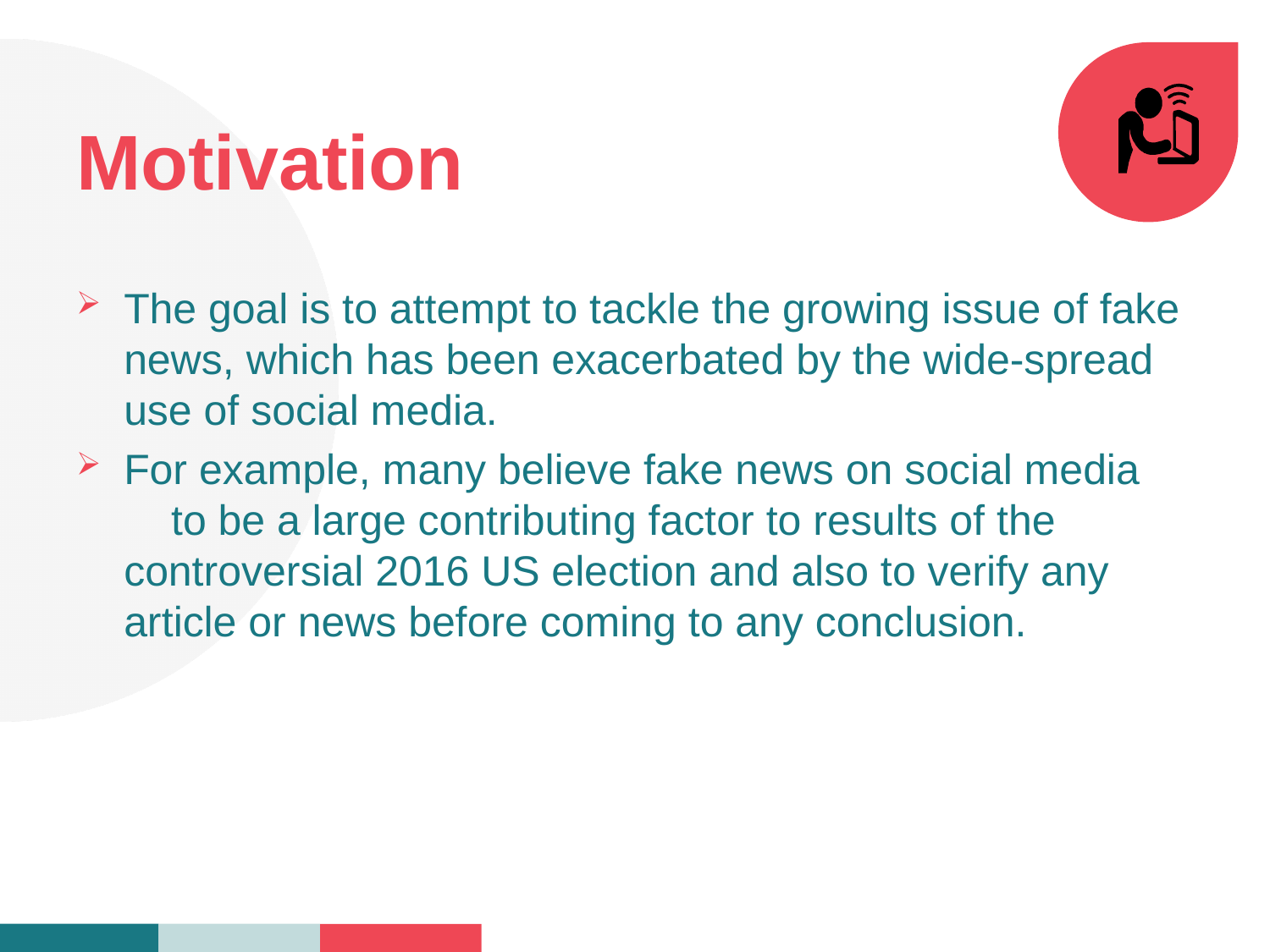

# Motivation

The goal is to attempt to tackle the growing issue of fake news, which has been exacerbated by the wide-spread use of social media.
For example, many believe fake news on social media         to be a large contributing factor to results of the   controversial 2016 US election and also to verify any article or news before coming to any conclusion.